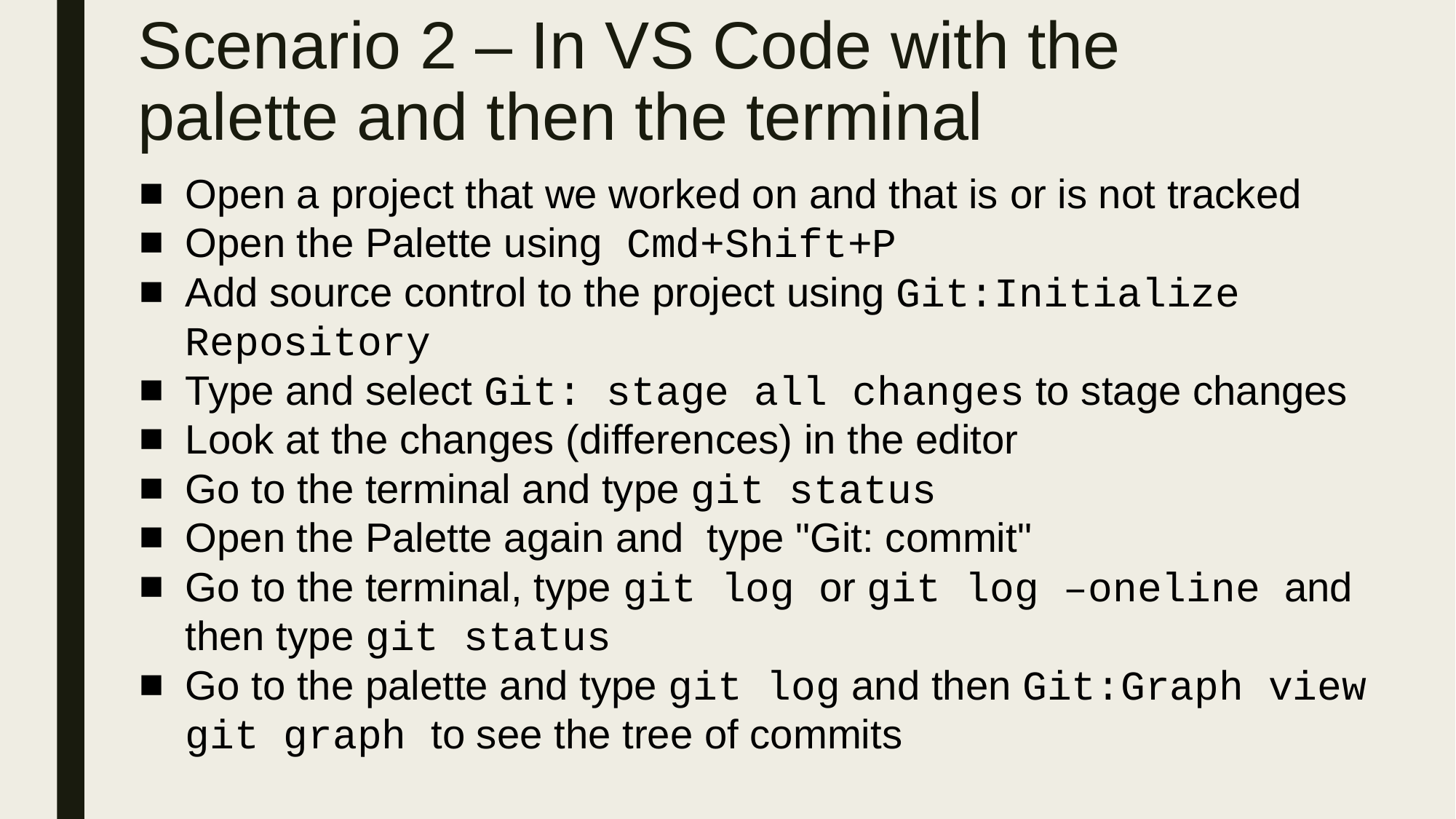

# Scenario 2 – In VS Code with the palette and then the terminal
Open a project that we worked on and that is or is not tracked
Open the Palette using Cmd+Shift+P
Add source control to the project using Git:Initialize Repository
Type and select Git: stage all changes to stage changes
Look at the changes (differences) in the editor
Go to the terminal and type git status
Open the Palette again and  type "Git: commit"
Go to the terminal, type git log or git log –oneline and then type git status
Go to the palette and type git log and then Git:Graph view git graph to see the tree of commits